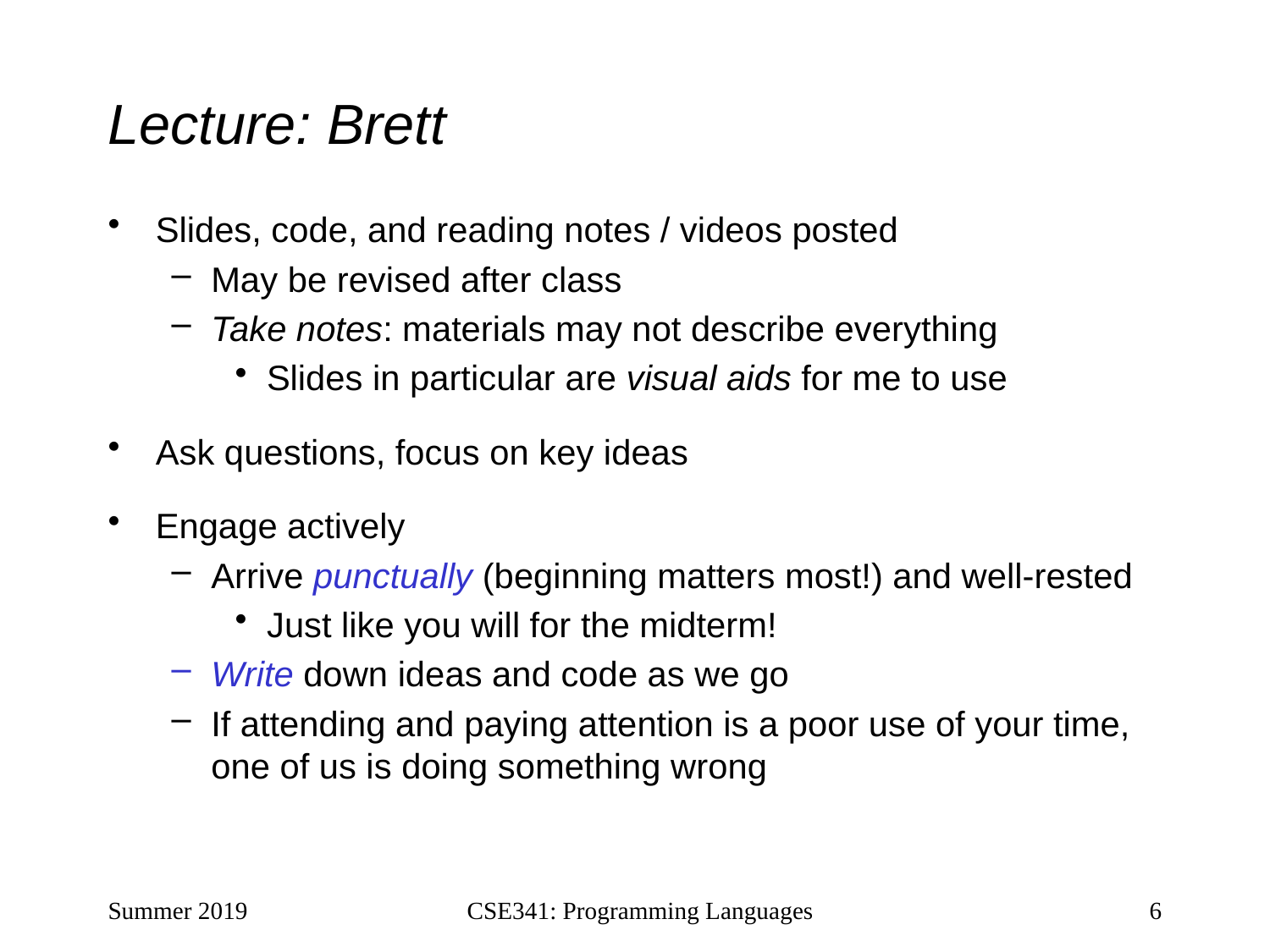

# Lecture: Brett
Slides, code, and reading notes / videos posted
May be revised after class
Take notes: materials may not describe everything
Slides in particular are visual aids for me to use

Ask questions, focus on key ideas

Engage actively
Arrive punctually (beginning matters most!) and well-rested
Just like you will for the midterm!
Write down ideas and code as we go
If attending and paying attention is a poor use of your time, one of us is doing something wrong

Summer 2019
CSE341: Programming Languages
6